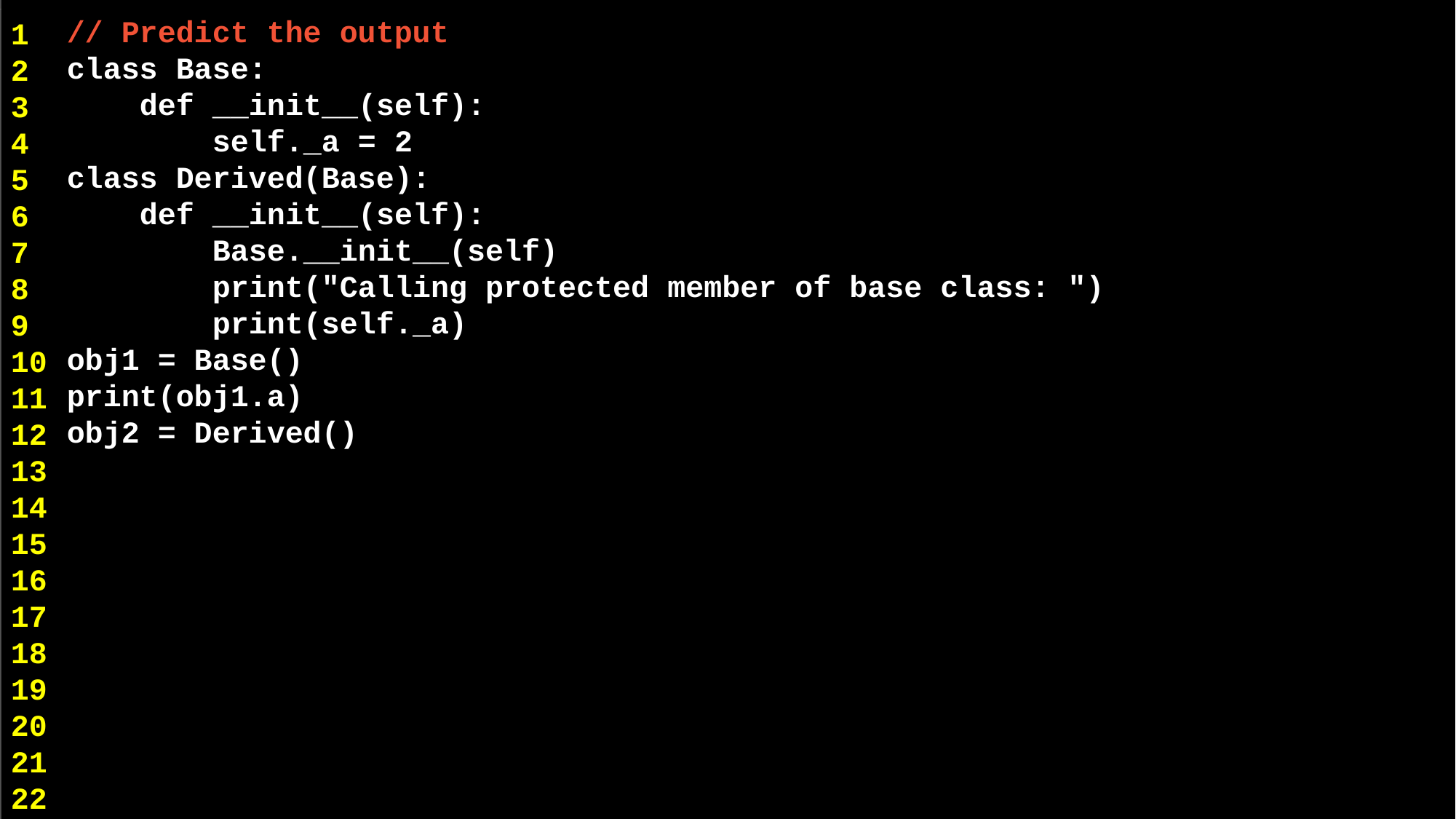

// Predict the output
class Base:
    def __init__(self):
        self._a = 2
class Derived(Base):
    def __init__(self):
        Base.__init__(self)
        print("Calling protected member of base class: ")
        print(self._a)
obj1 = Base()
print(obj1.a)
obj2 = Derived()

1
2
3
4
5
6
7
8
9
10
11
12
13
14
15
16
17
18
19
20
21
22